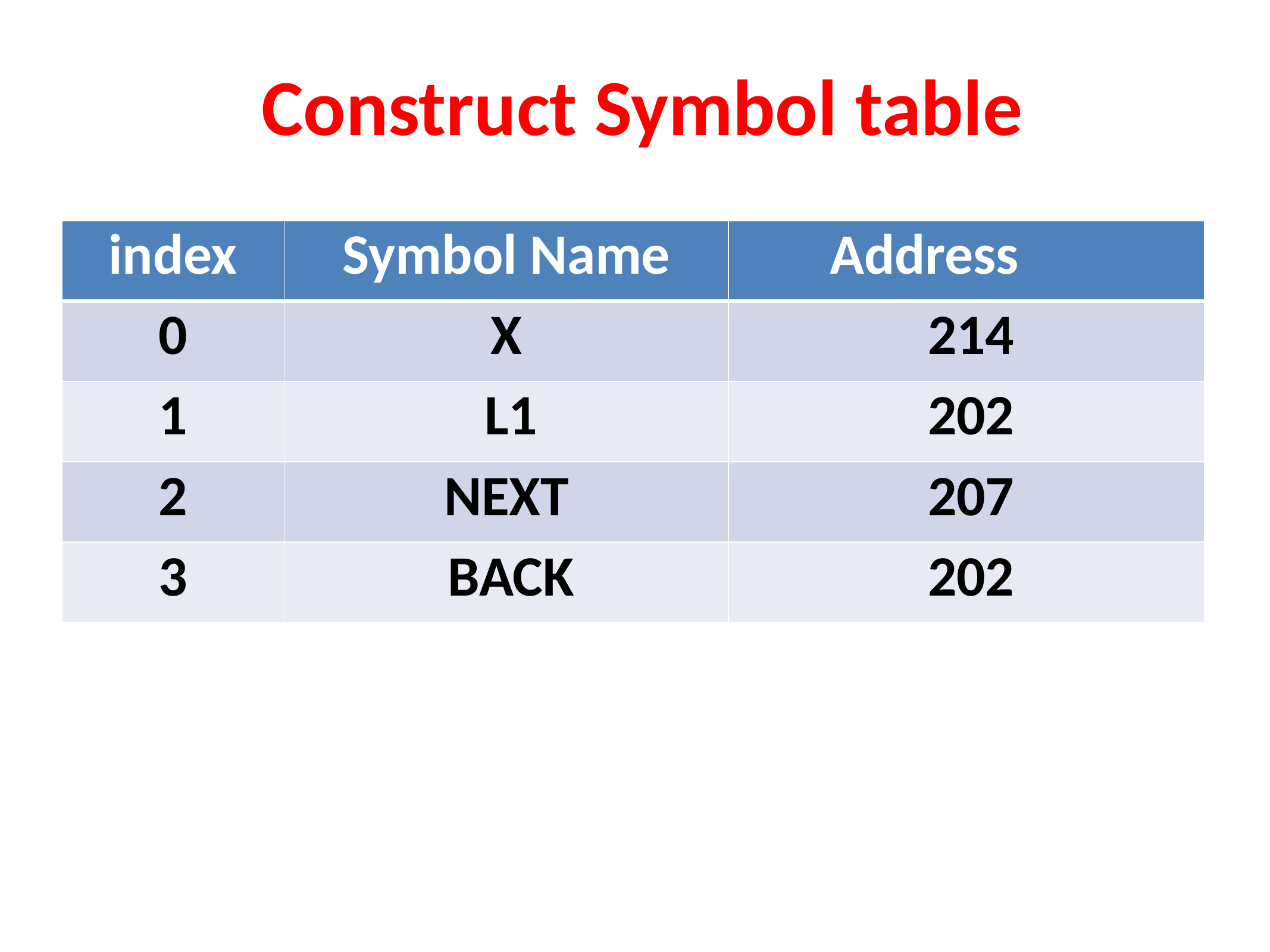

# Construct Symbol table
| index | Symbol Name | Address |
| --- | --- | --- |
| 0 | X | 214 |
| 1 | L1 | 202 |
| 2 | NEXT | 207 |
| 3 | BACK | 202 |